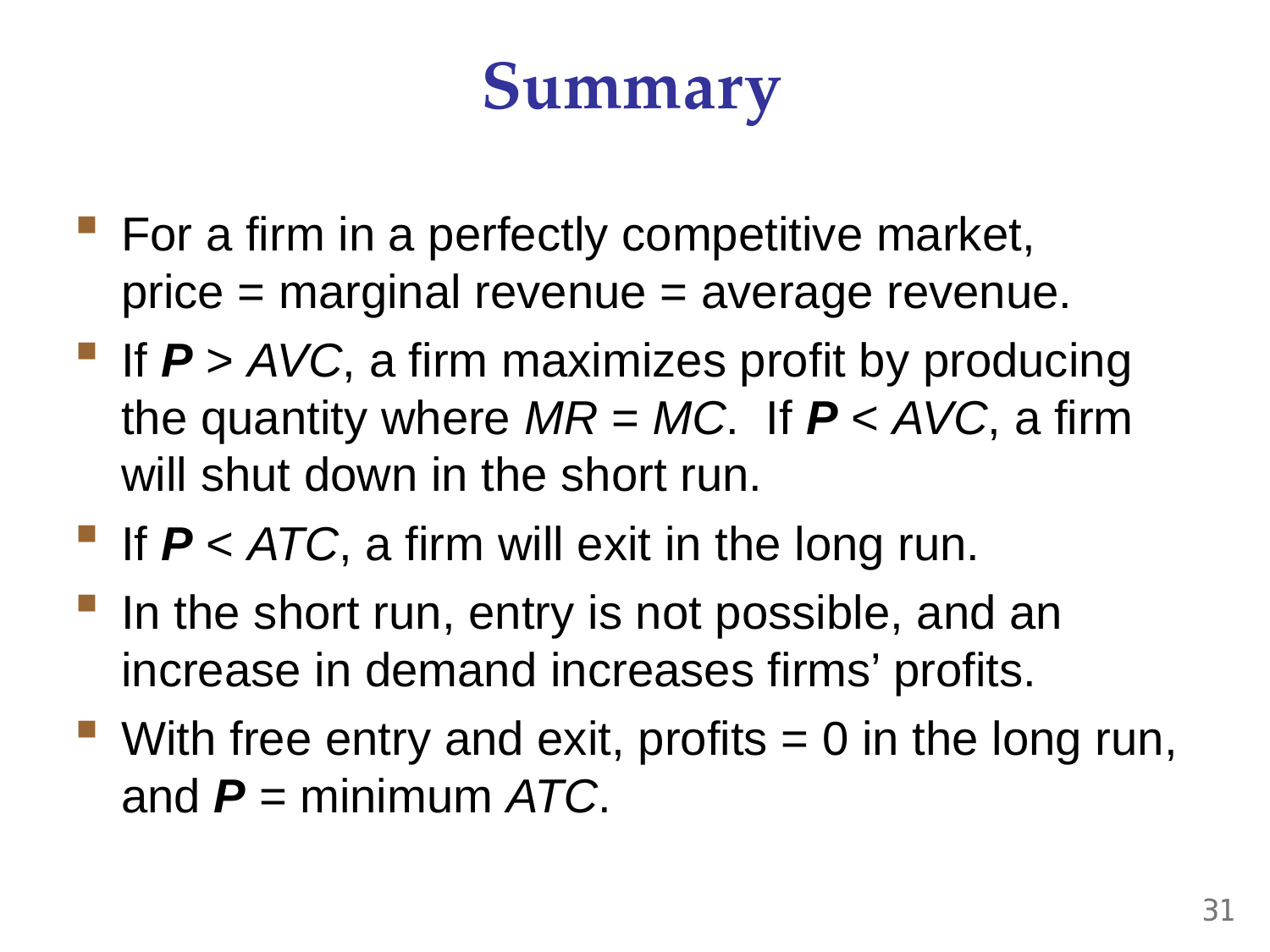

# Summary
For a firm in a perfectly competitive market,
price = marginal revenue = average revenue.
If P > AVC, a firm maximizes profit by producing the quantity where MR = MC.  If P < AVC, a firm will shut down in the short run.
If P < ATC, a firm will exit in the long run.
In the short run, entry is not possible, and an increase in demand increases firms’ profits.
With free entry and exit, profits = 0 in the long run, and P = minimum ATC.
31